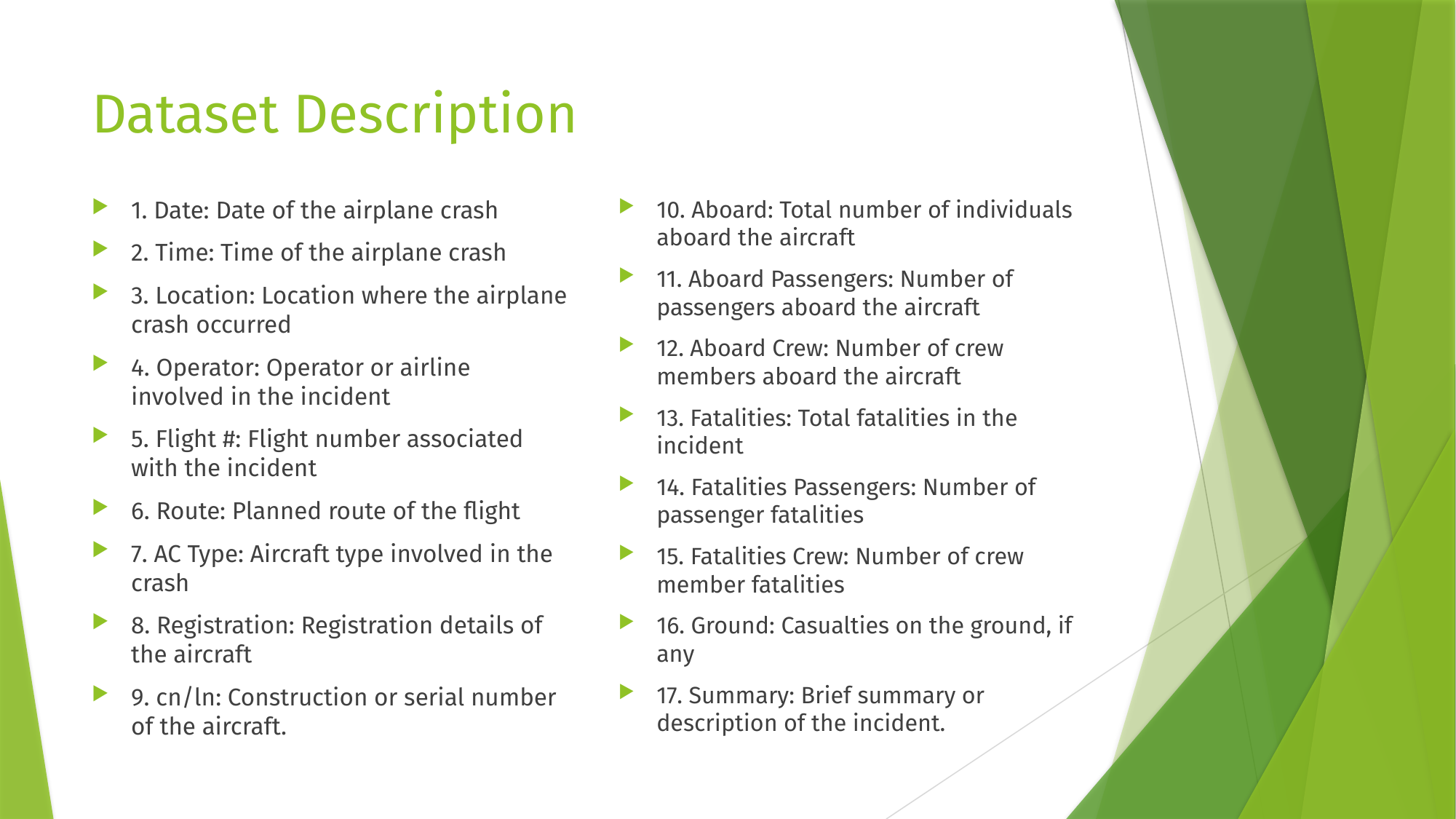

# Dataset Description
1. Date: Date of the airplane crash
2. Time: Time of the airplane crash
3. Location: Location where the airplane crash occurred
4. Operator: Operator or airline involved in the incident
5. Flight #: Flight number associated with the incident
6. Route: Planned route of the flight
7. AC Type: Aircraft type involved in the crash
8. Registration: Registration details of the aircraft
9. cn/ln: Construction or serial number of the aircraft.
10. Aboard: Total number of individuals aboard the aircraft
11. Aboard Passengers: Number of passengers aboard the aircraft
12. Aboard Crew: Number of crew members aboard the aircraft
13. Fatalities: Total fatalities in the incident
14. Fatalities Passengers: Number of passenger fatalities
15. Fatalities Crew: Number of crew member fatalities
16. Ground: Casualties on the ground, if any
17. Summary: Brief summary or description of the incident.